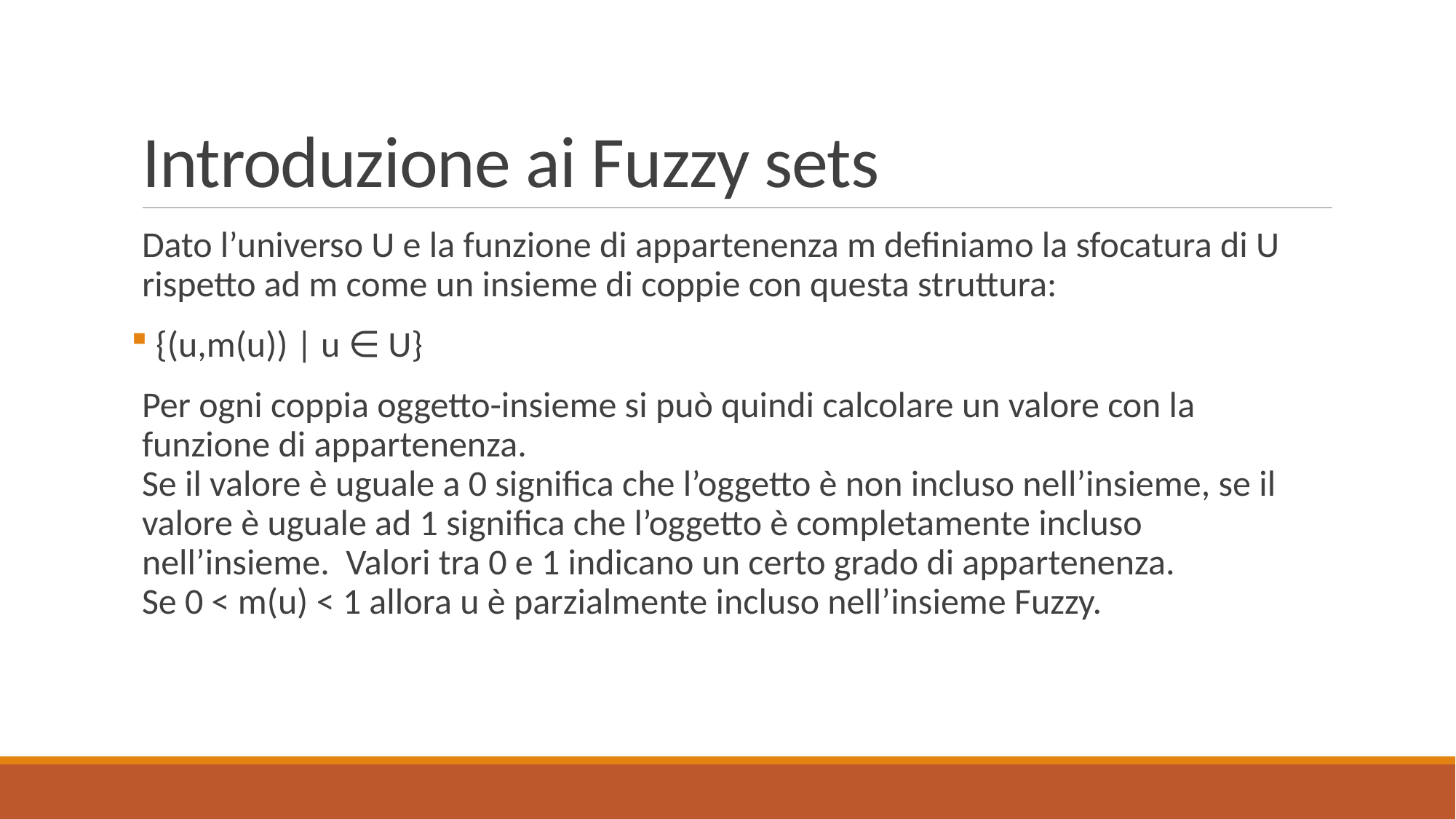

# Introduzione ai Fuzzy sets
Dato l’universo U e la funzione di appartenenza m definiamo la sfocatura di U rispetto ad m come un insieme di coppie con questa struttura:
 {(u,m(u)) | u ∈ U}
Per ogni coppia oggetto-insieme si può quindi calcolare un valore con la funzione di appartenenza.
Se il valore è uguale a 0 significa che l’oggetto è non incluso nell’insieme, se il valore è uguale ad 1 significa che l’oggetto è completamente incluso nell’insieme.  Valori tra 0 e 1 indicano un certo grado di appartenenza.
Se 0 < m(u) < 1 allora u è parzialmente incluso nell’insieme Fuzzy.